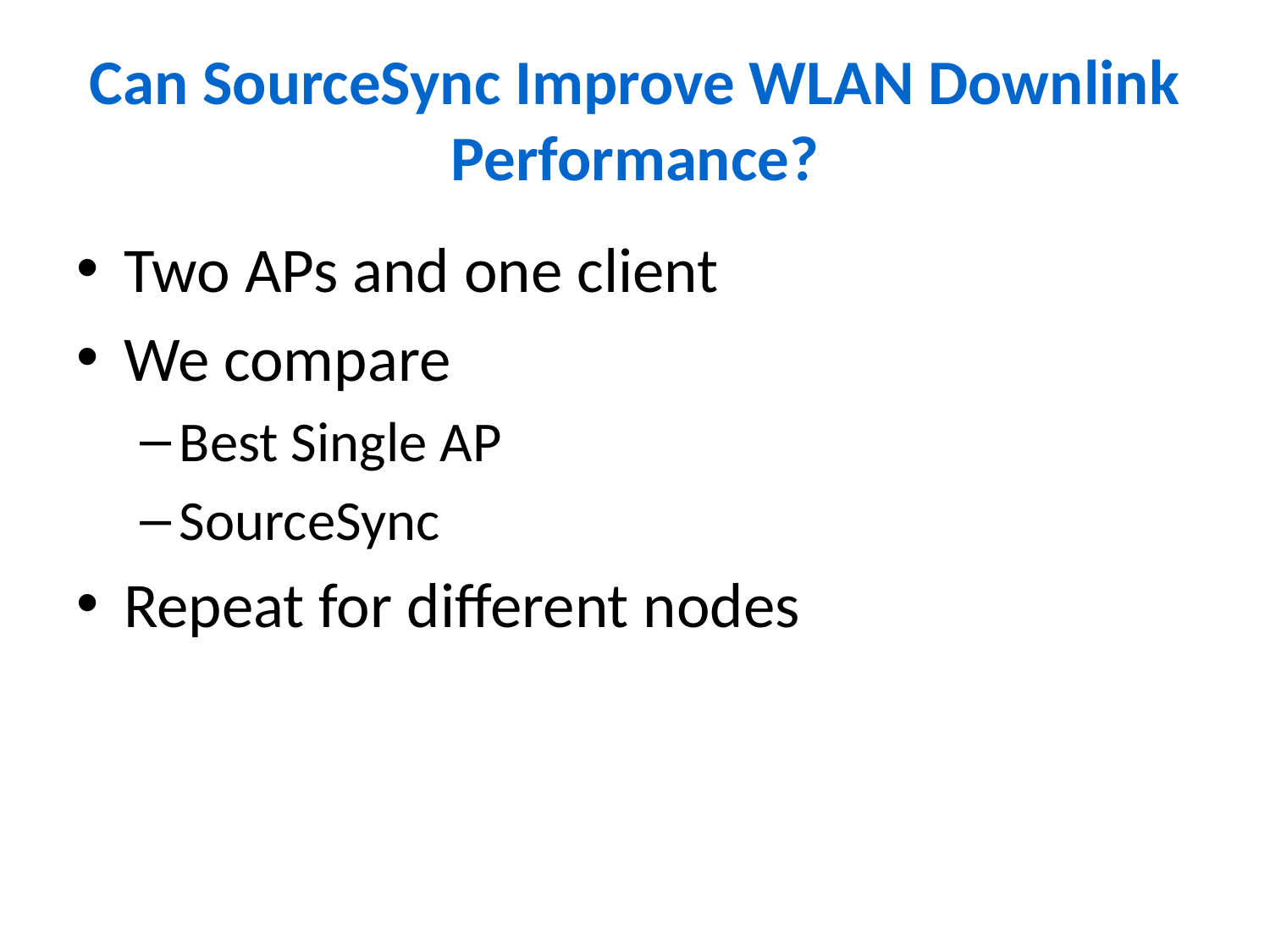

# Can SourceSync Improve WLAN Downlink Performance?
Two APs and one client
We compare
Best Single AP
SourceSync
Repeat for different nodes